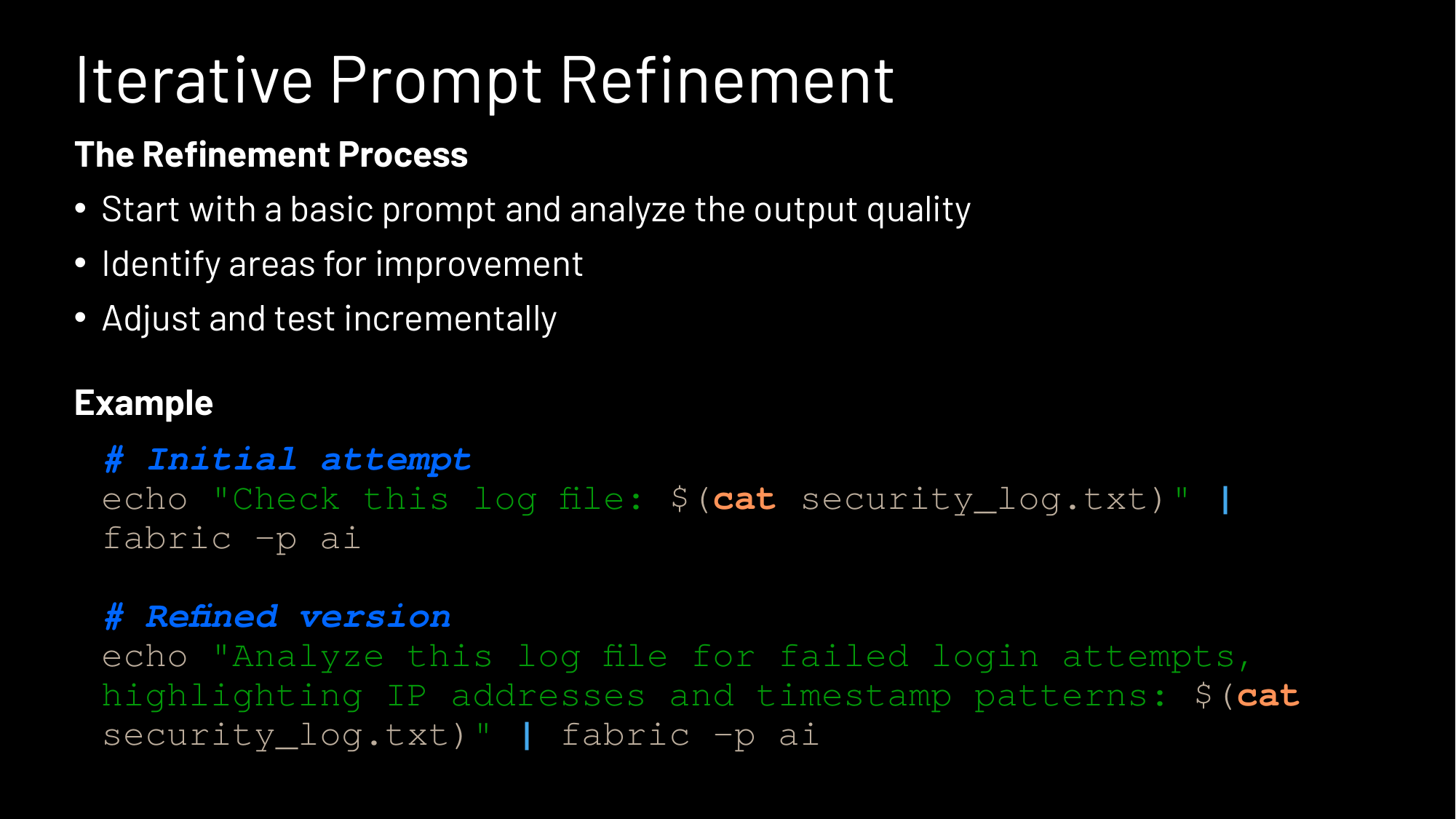

# Iterative Prompt Refinement
The Refinement Process
Start with a basic prompt and analyze the output quality
Identify areas for improvement
Adjust and test incrementally
Example
# Initial attempt echo "Check this log file: $(cat security_log.txt)" | fabric -p ai # Refined version echo "Analyze this log file for failed login attempts, highlighting IP addresses and timestamp patterns: $(cat security_log.txt)" | fabric -p ai